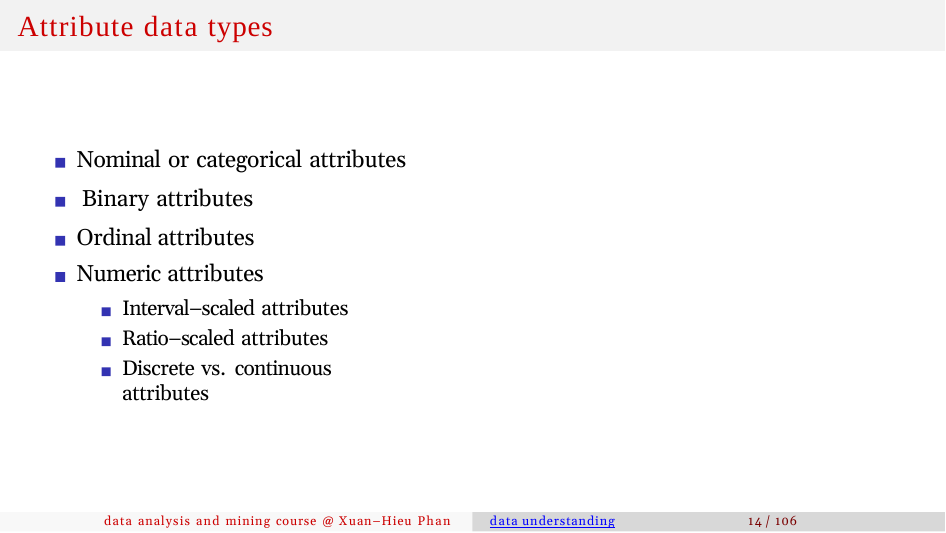

# Attribute data types
Nominal or categorical attributes  Binary attributes
Ordinal attributes  Numeric attributes
Interval–scaled attributes  Ratio–scaled attributes
Discrete vs. continuous attributes

data analysis and mining course @ Xuan–Hieu Phan
data understanding
14 / 106